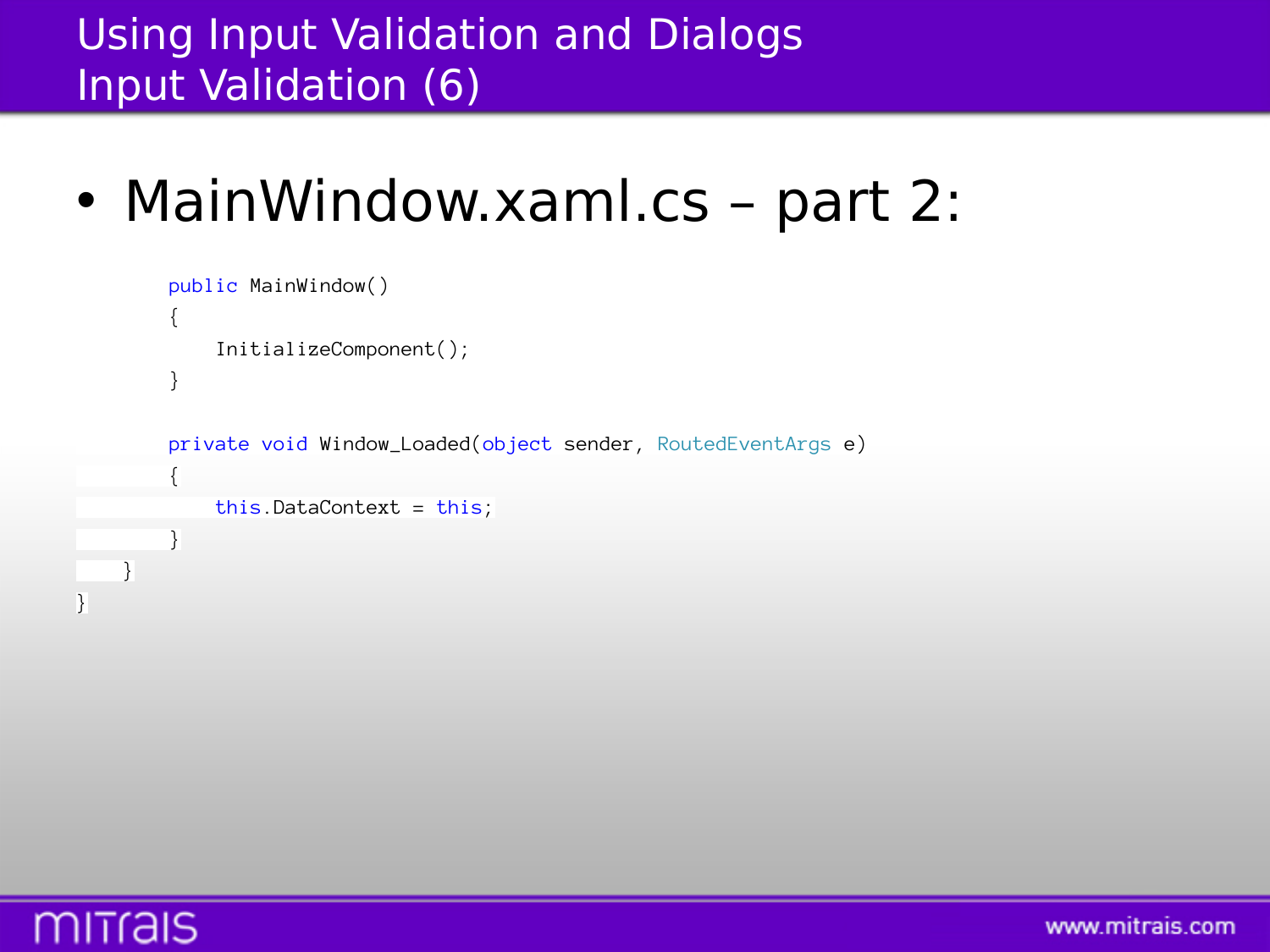

# Using Input Validation and Dialogs Input Validation (6)
MainWindow.xaml.cs – part 2:

        public MainWindow()
        {
            InitializeComponent();
        }

        private void Window_Loaded(object sender, RoutedEventArgs e)
        {
            this.DataContext = this;
        }
    }
}